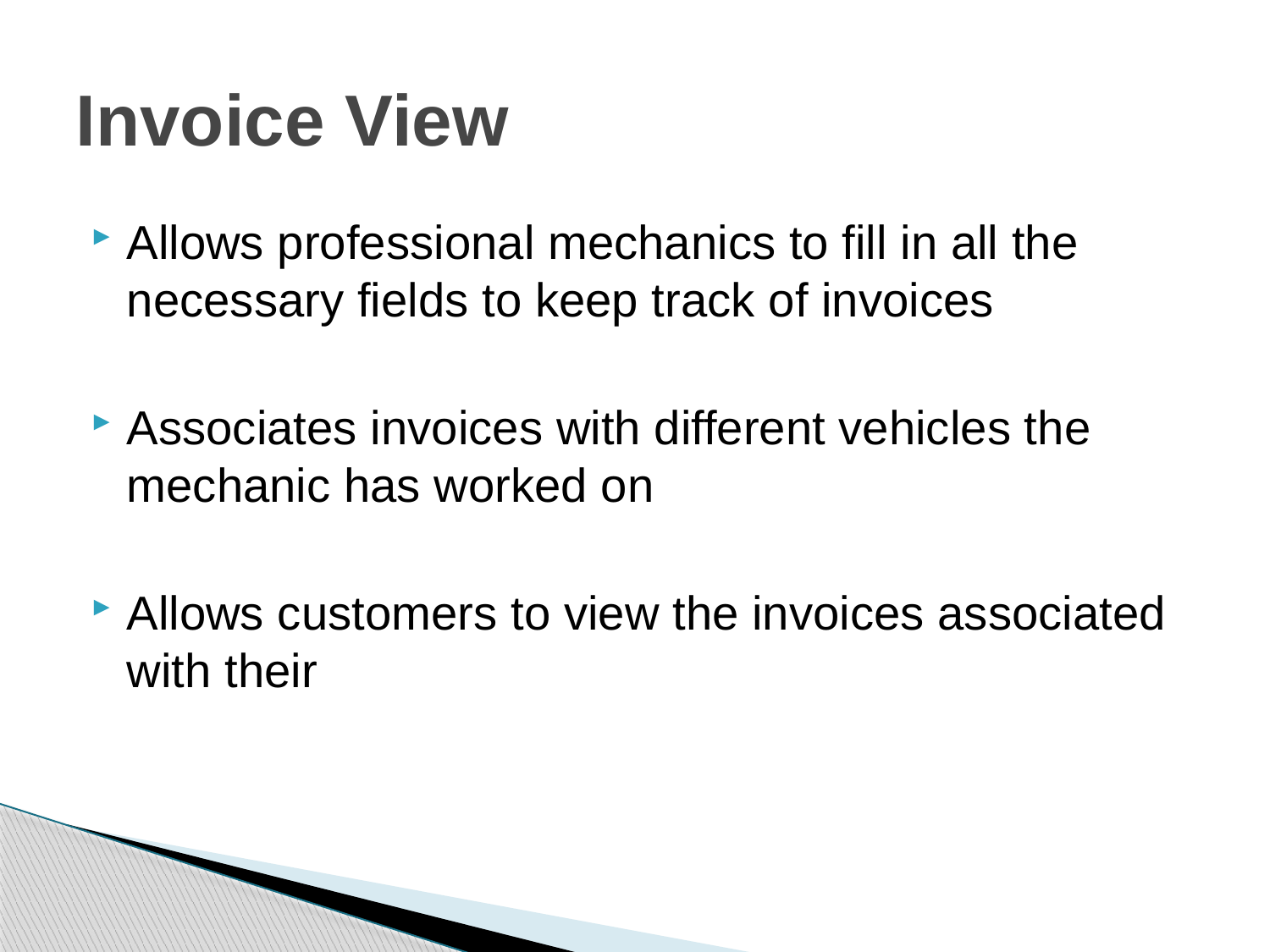

# Invoice View
Allows professional mechanics to fill in all the necessary fields to keep track of invoices

Associates invoices with different vehicles the mechanic has worked on

Allows customers to view the invoices associated with their